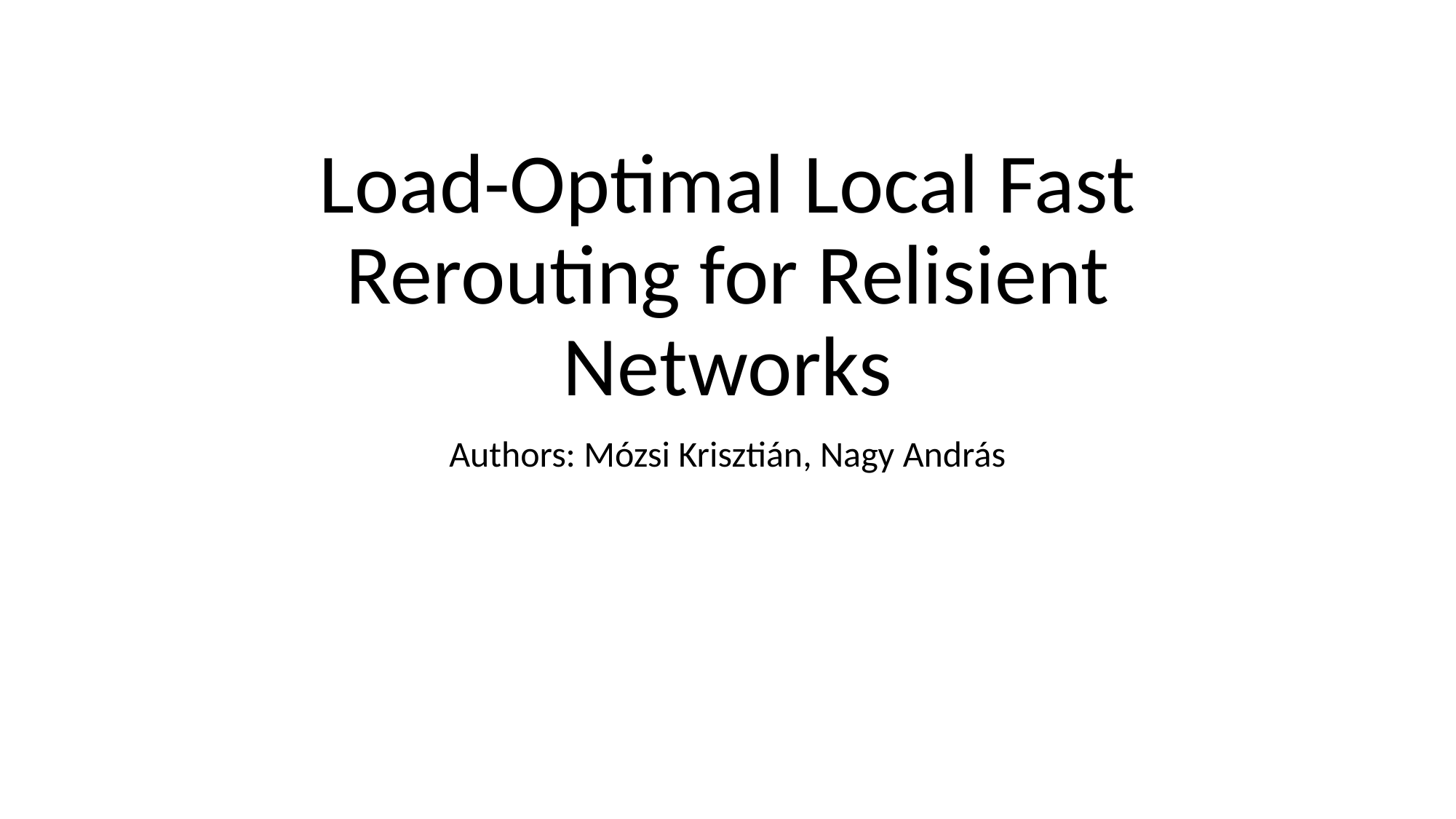

# Load-Optimal Local Fast Rerouting for Relisient Networks
Authors: Mózsi Krisztián, Nagy András